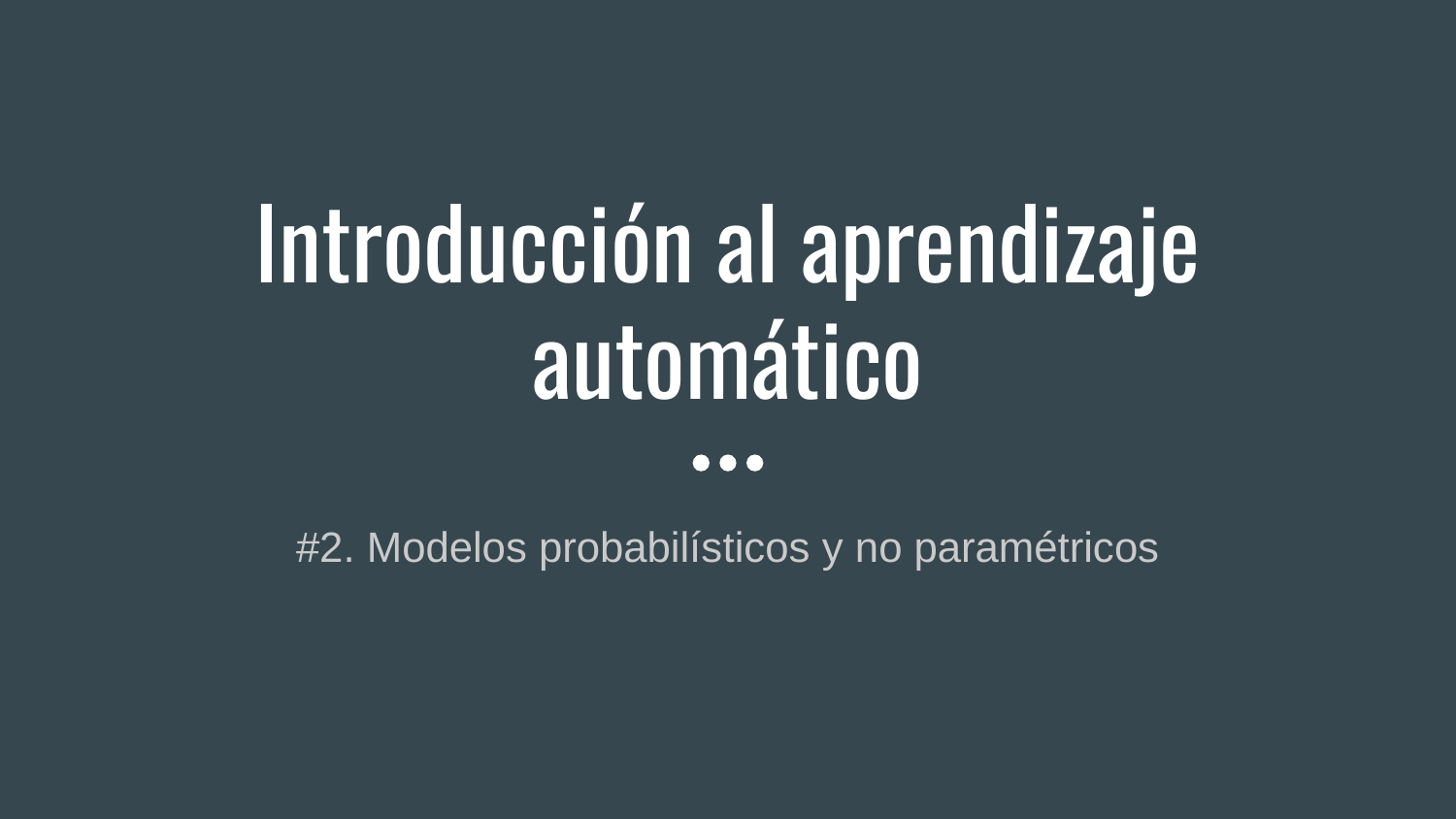

# Introducción al aprendizaje automático
#2. Modelos probabilísticos y no paramétricos